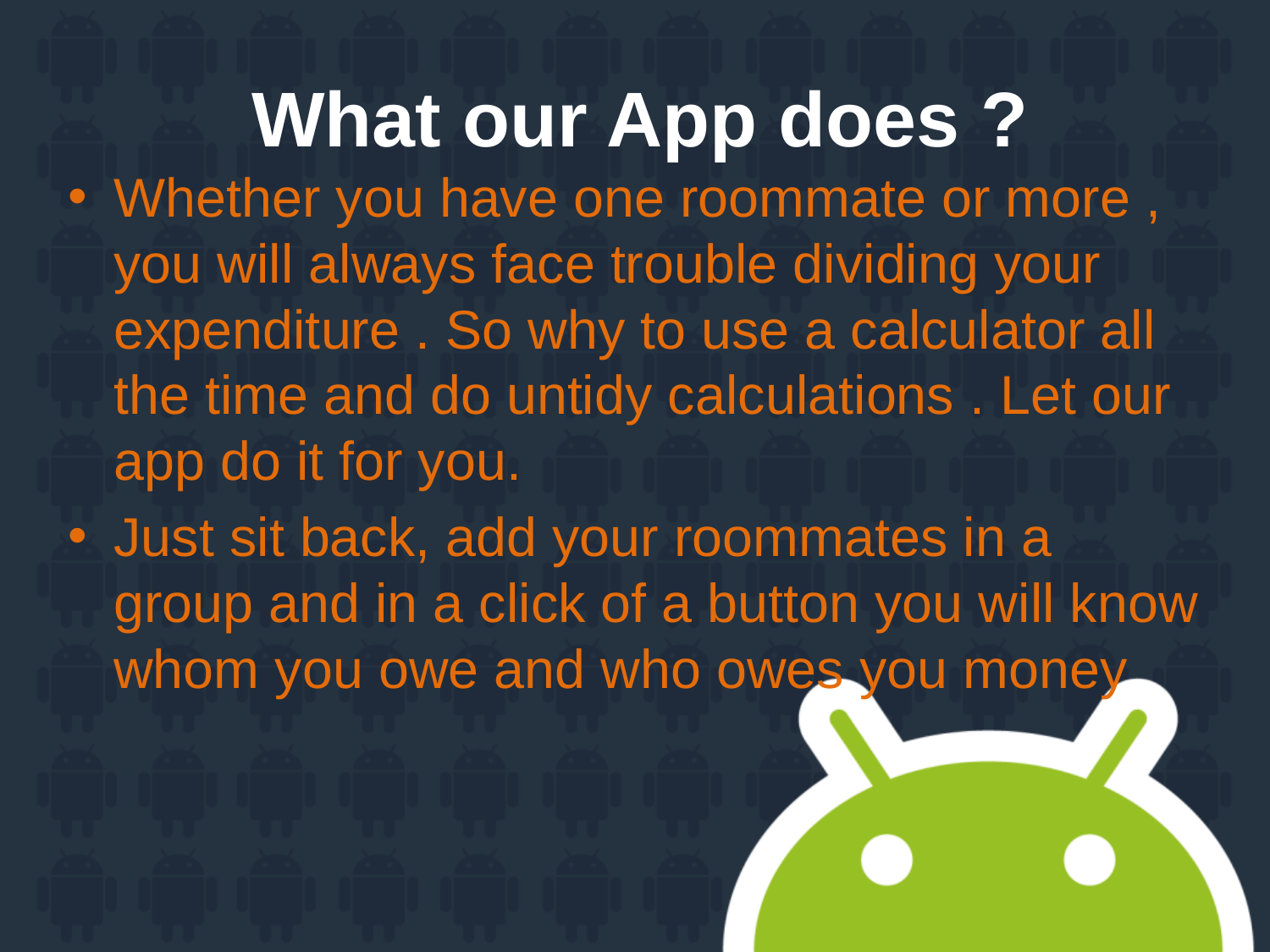

# What our App does ?
Whether you have one roommate or more , you will always face trouble dividing your expenditure . So why to use a calculator all the time and do untidy calculations . Let our app do it for you.
Just sit back, add your roommates in a group and in a click of a button you will know whom you owe and who owes you money